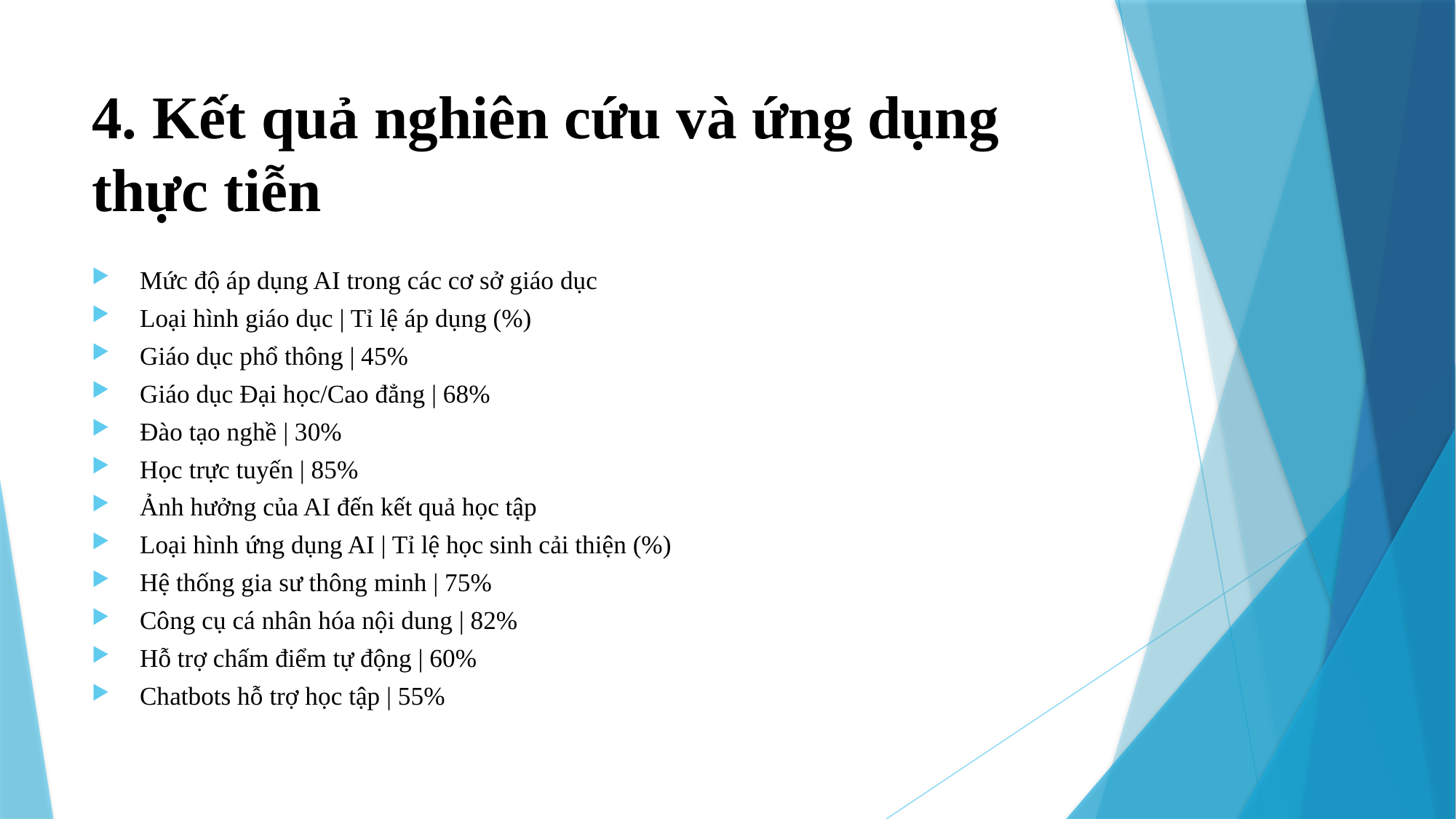

# 4. Kết quả nghiên cứu và ứng dụng thực tiễn
Mức độ áp dụng AI trong các cơ sở giáo dục
Loại hình giáo dục | Tỉ lệ áp dụng (%)
Giáo dục phổ thông | 45%
Giáo dục Đại học/Cao đẳng | 68%
Đào tạo nghề | 30%
Học trực tuyến | 85%
Ảnh hưởng của AI đến kết quả học tập
Loại hình ứng dụng AI | Tỉ lệ học sinh cải thiện (%)
Hệ thống gia sư thông minh | 75%
Công cụ cá nhân hóa nội dung | 82%
Hỗ trợ chấm điểm tự động | 60%
Chatbots hỗ trợ học tập | 55%